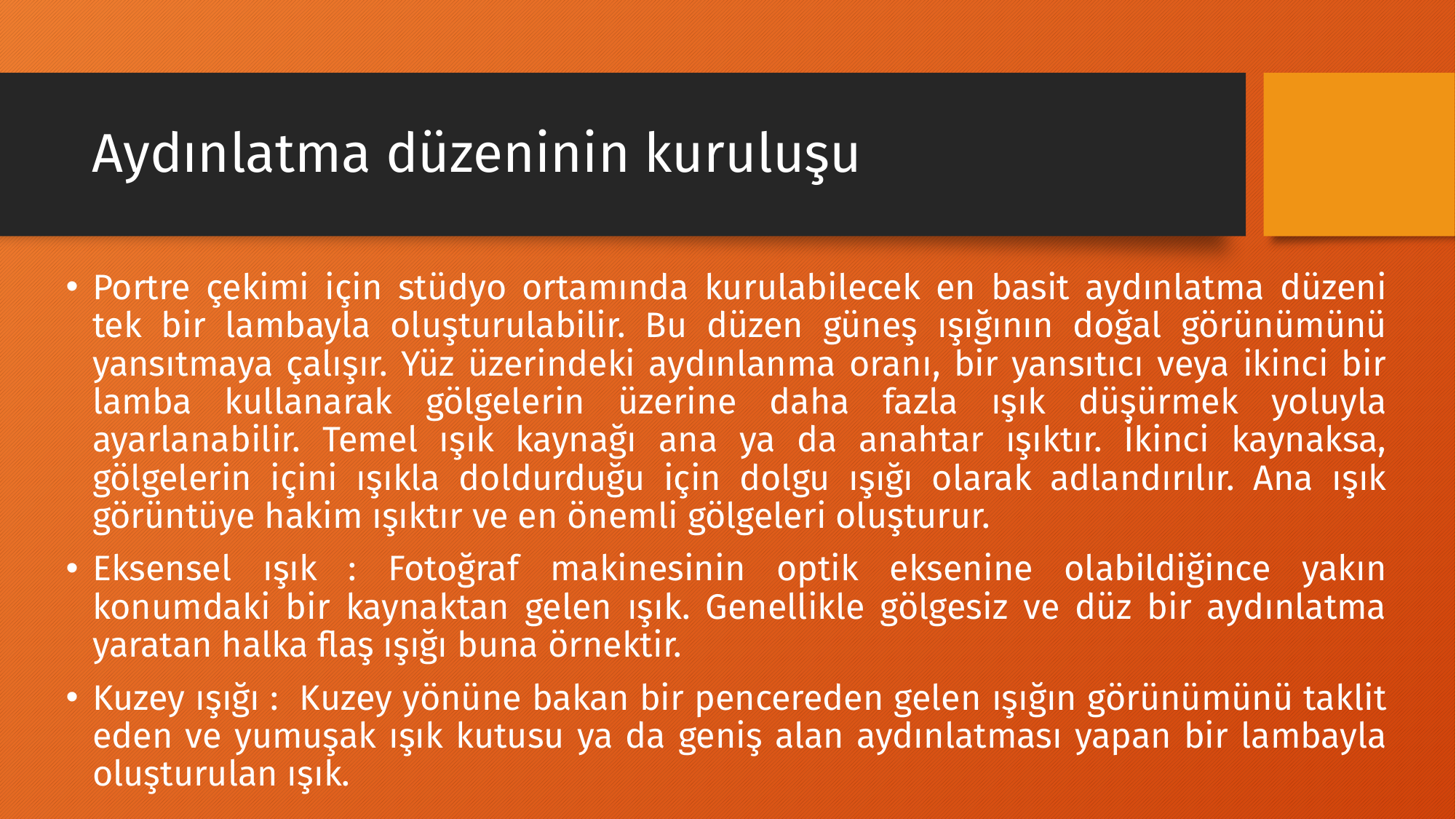

# Aydınlatma düzeninin kuruluşu
Portre çekimi için stüdyo ortamında kurulabilecek en basit aydınlatma düzeni tek bir lambayla oluşturulabilir. Bu düzen güneş ışığının doğal görünümünü yansıtmaya çalışır. Yüz üzerindeki aydınlanma oranı, bir yansıtıcı veya ikinci bir lamba kullanarak gölgelerin üzerine daha fazla ışık düşürmek yoluyla ayarlanabilir. Temel ışık kaynağı ana ya da anahtar ışıktır. İkinci kaynaksa, gölgelerin içini ışıkla doldurduğu için dolgu ışığı olarak adlandırılır. Ana ışık görüntüye hakim ışıktır ve en önemli gölgeleri oluşturur.
Eksensel ışık : Fotoğraf makinesinin optik eksenine olabildiğince yakın konumdaki bir kaynaktan gelen ışık. Genellikle gölgesiz ve düz bir aydınlatma yaratan halka flaş ışığı buna örnektir.
Kuzey ışığı :  Kuzey yönüne bakan bir pencereden gelen ışığın görünümünü taklit eden ve yumuşak ışık kutusu ya da geniş alan aydınlatması yapan bir lambayla oluşturulan ışık.